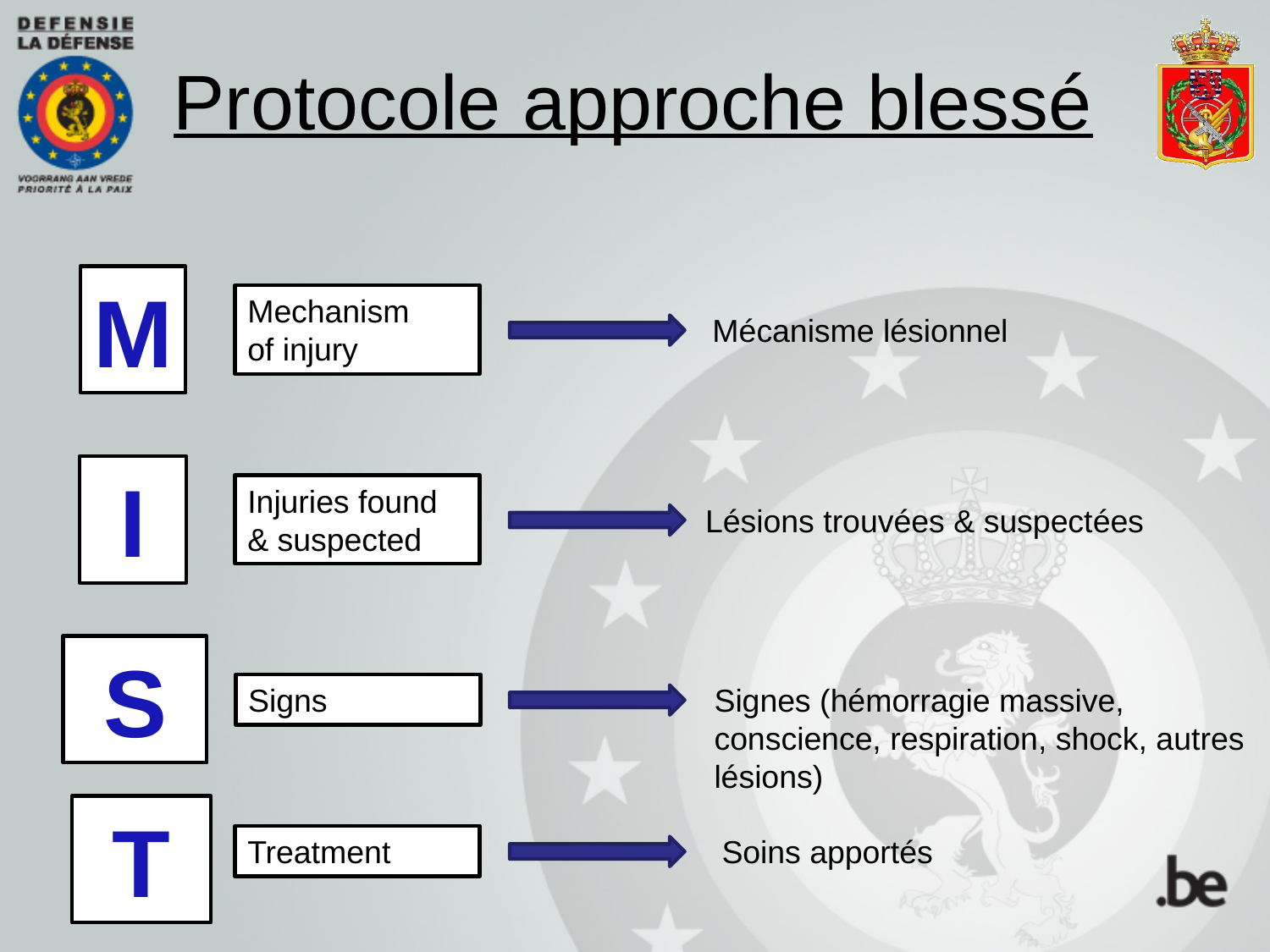

Protocole approche blessé
M
Mechanism
of injury
Mécanisme lésionnel

 I
Injuries found & suspected
Lésions trouvées & suspectées

 S
Signs
Signes (hémorragie massive, conscience, respiration, shock, autres lésions)

 T
Treatment
Soins apportés